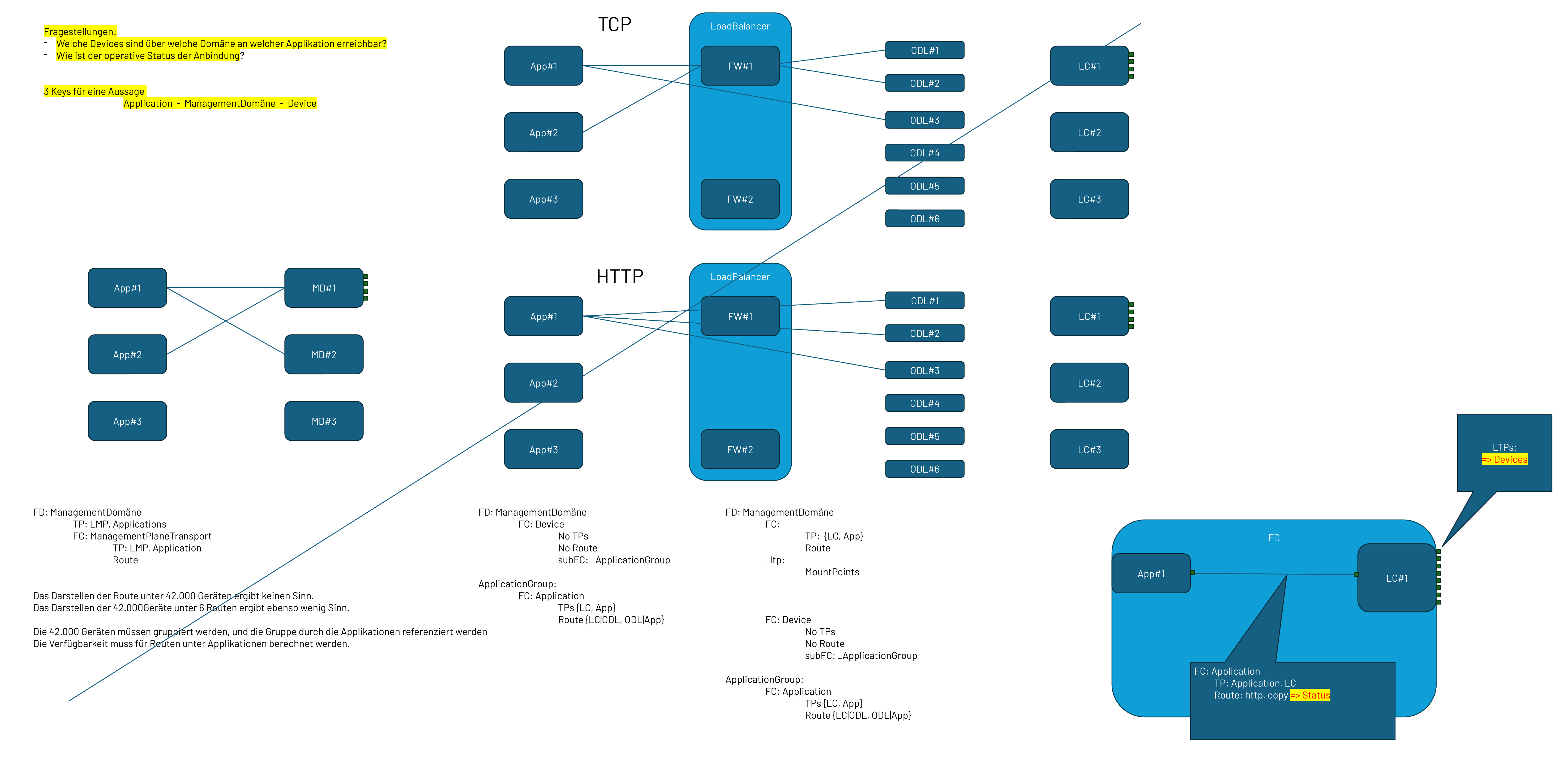

TCP
LoadBalancer
Fragestellungen:
Welche Devices sind über welche Domäne an welcher Applikation erreichbar?
Wie ist der operative Status der Anbindung?

3 Keys für eine Aussage
		Application  -  ManagementDomäne  -  Device

ODL#1
LC#1
App#1
FW#1

ODL#2
ODL#3
LC#2
App#2
ODL#4
ODL#5
LC#3
App#3
FW#2
ODL#6
HTTP
LoadBalancer
App#1
MD#1

ODL#1

LC#1
App#1
FW#1

ODL#2
App#2
MD#2
ODL#3
LC#2
App#2
ODL#4
App#3
MD#3
LTPs:
=> Devices
ODL#5
LC#3
App#3
FW#2
ODL#6
FD: ManagementDomäne
	TP: LMP, Applications
	FC: ManagementPlaneTransport
		TP: LMP, Application
		Route

Das Darstellen der Route unter 42.000 Geräten ergibt keinen Sinn.
Das Darstellen der 42.000Geräte unter 6 Routen ergibt ebenso wenig Sinn.

Die 42.000 Geräten müssen gruppiert werden, und die Gruppe durch die Applikationen referenziert werden
Die Verfügbarkeit muss für Routen unter Applikationen berechnet werden.

FD: ManagementDomäne
	FC: Device
		No TPs
		No Route
		subFC: _ApplicationGroup

ApplicationGroup:
	FC: Application
		TPs {LC, App}
		Route {LC|ODL, ODL|App}

FD: ManagementDomäne
	FC:
		TP:  {LC, App}
		Route
	_ltp:
		MountPoints

	FC: Device
		No TPs
		No Route
		subFC: _ApplicationGroup

ApplicationGroup:
	FC: Application
		TPs {LC, App}
		Route {LC|ODL, ODL|App}

FD
LC#1

App#1

FC: Application
TP: Application, LC
Route: http, copy => Status